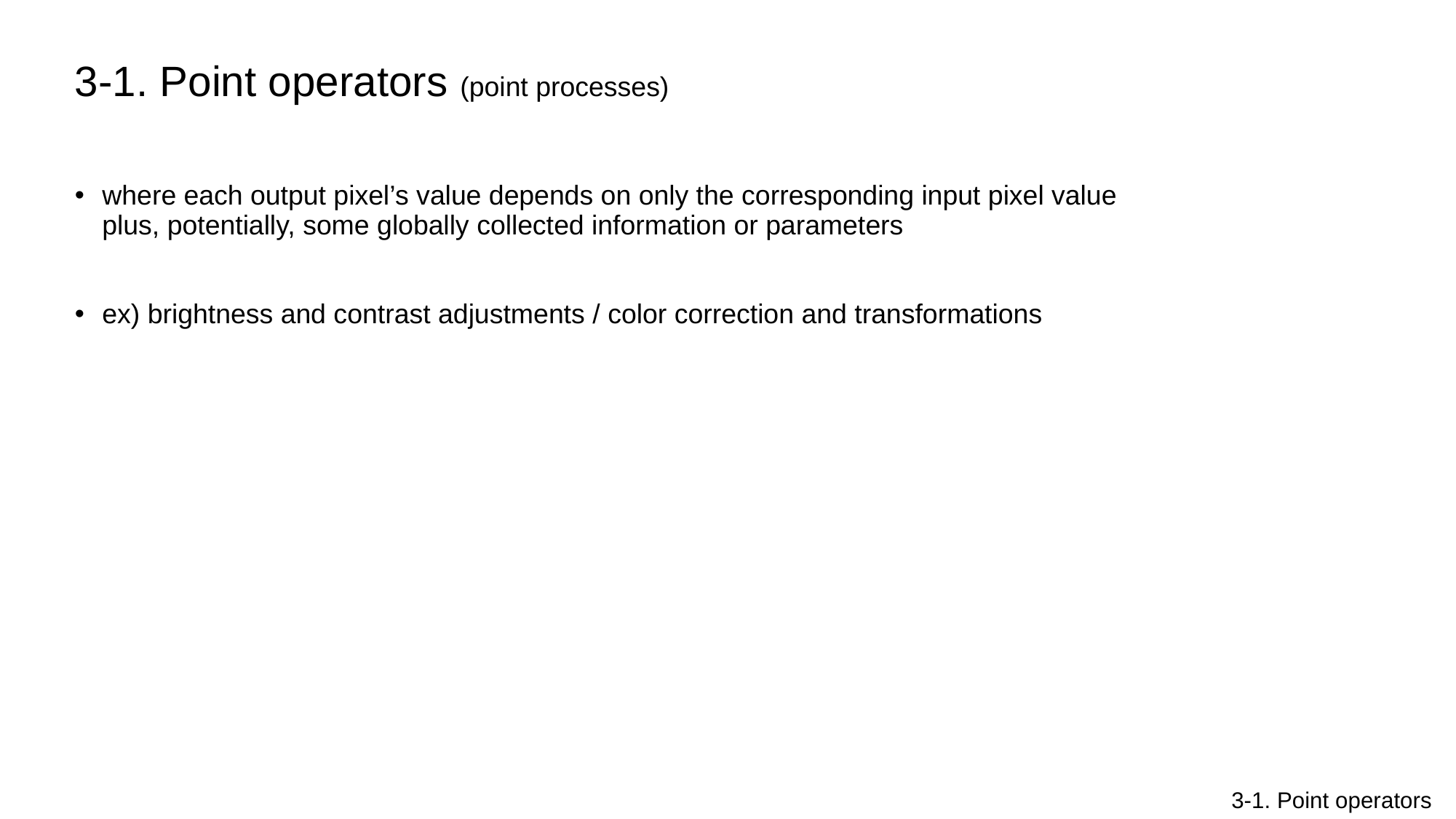

3-1. Point operators (point processes)

where each output pixel’s value depends on only the corresponding input pixel value
plus, potentially, some globally collected information or parameters

ex) brightness and contrast adjustments / color correction and transformations
3-1. Point operators